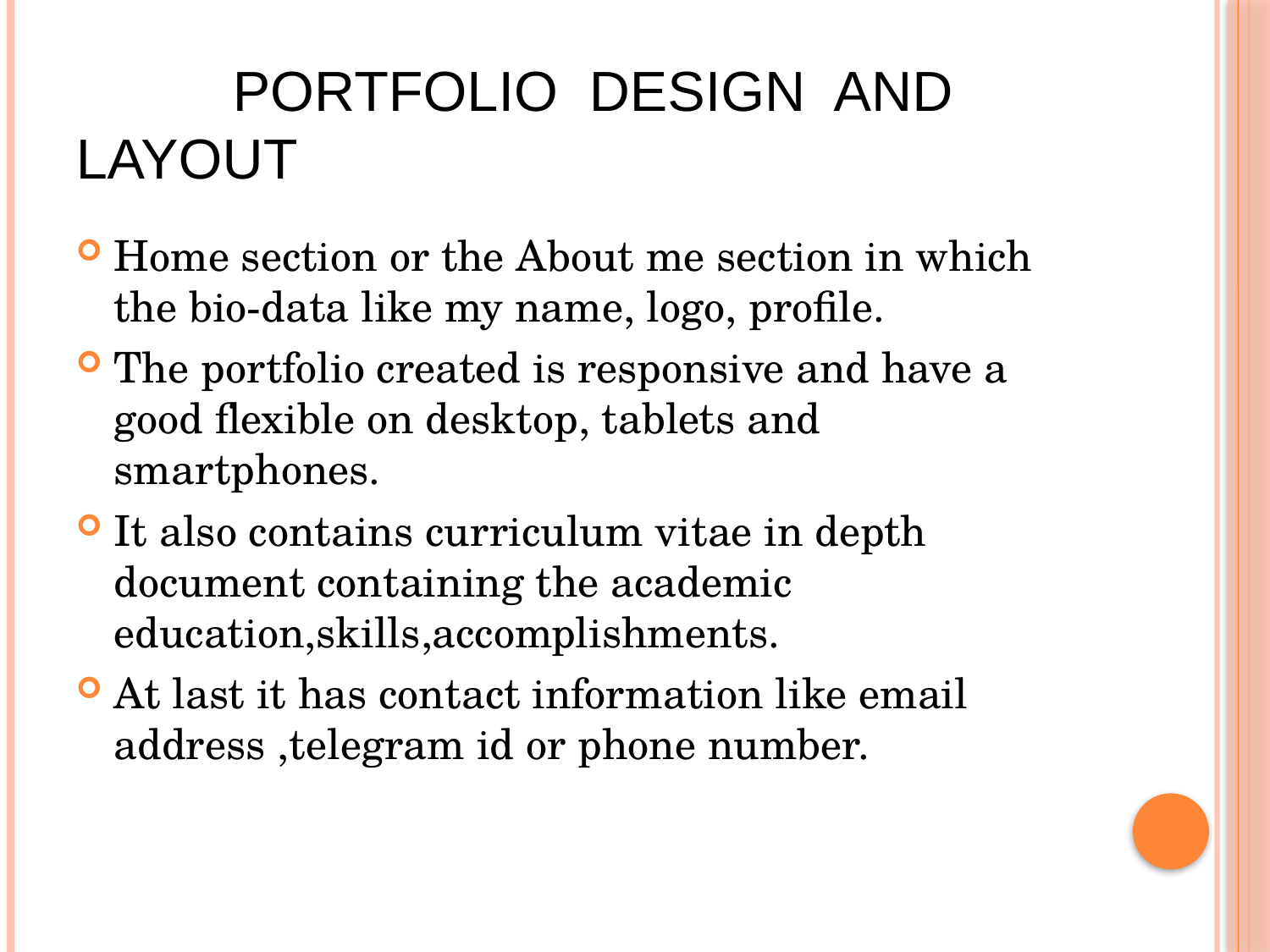

# PORTFOLIO  DESIGN  AND  LAYOUT
Home section or the About me section in which the bio-data like my name, logo, profile.
The portfolio created is responsive and have a good flexible on desktop, tablets and smartphones.
It also contains curriculum vitae in depth document containing the academic education,skills,accomplishments.
At last it has contact information like email address ,telegram id or phone number.